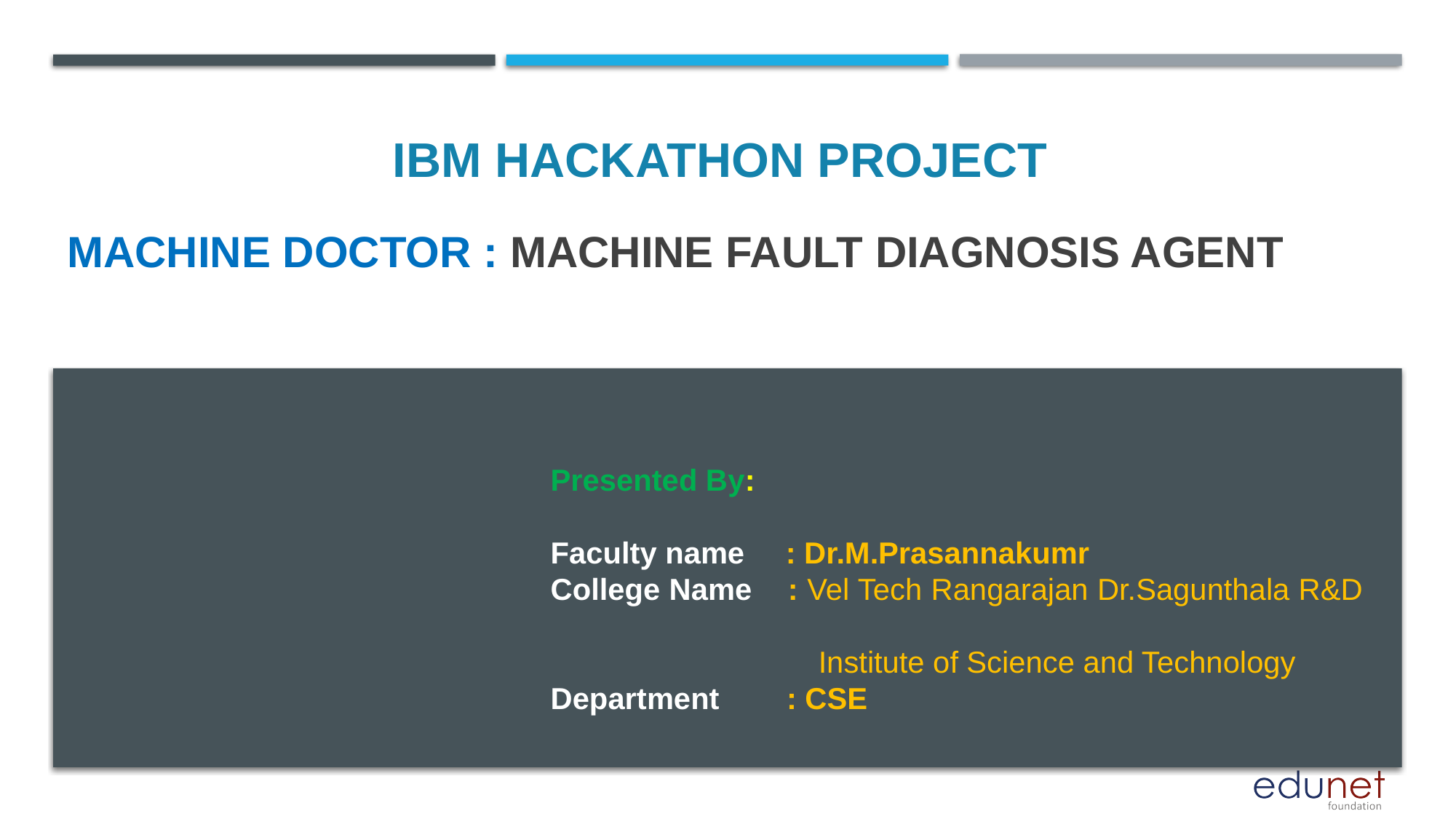

IBM HACKATHON PROJECT
# Machine DOCTOR : Machine Fault Diagnosis Agent
Presented By:

Faculty name 	  : Dr.M.Prasannakumr
College Name    : Vel Tech Rangarajan Dr.Sagunthala R&D
                                Institute of Science and Technology
Department        : CSE